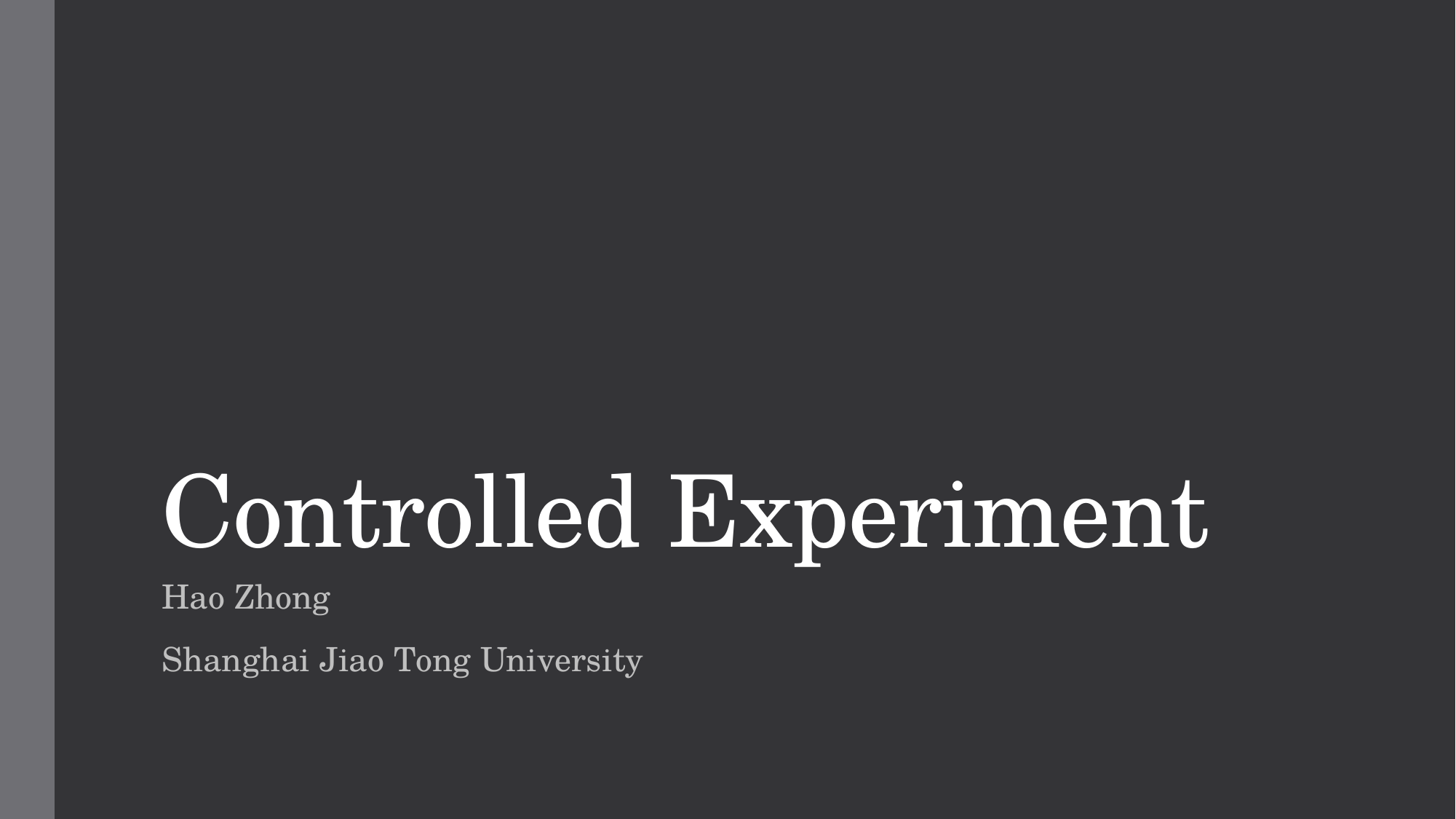

# Controlled Experiment
Hao Zhong
Shanghai Jiao Tong University